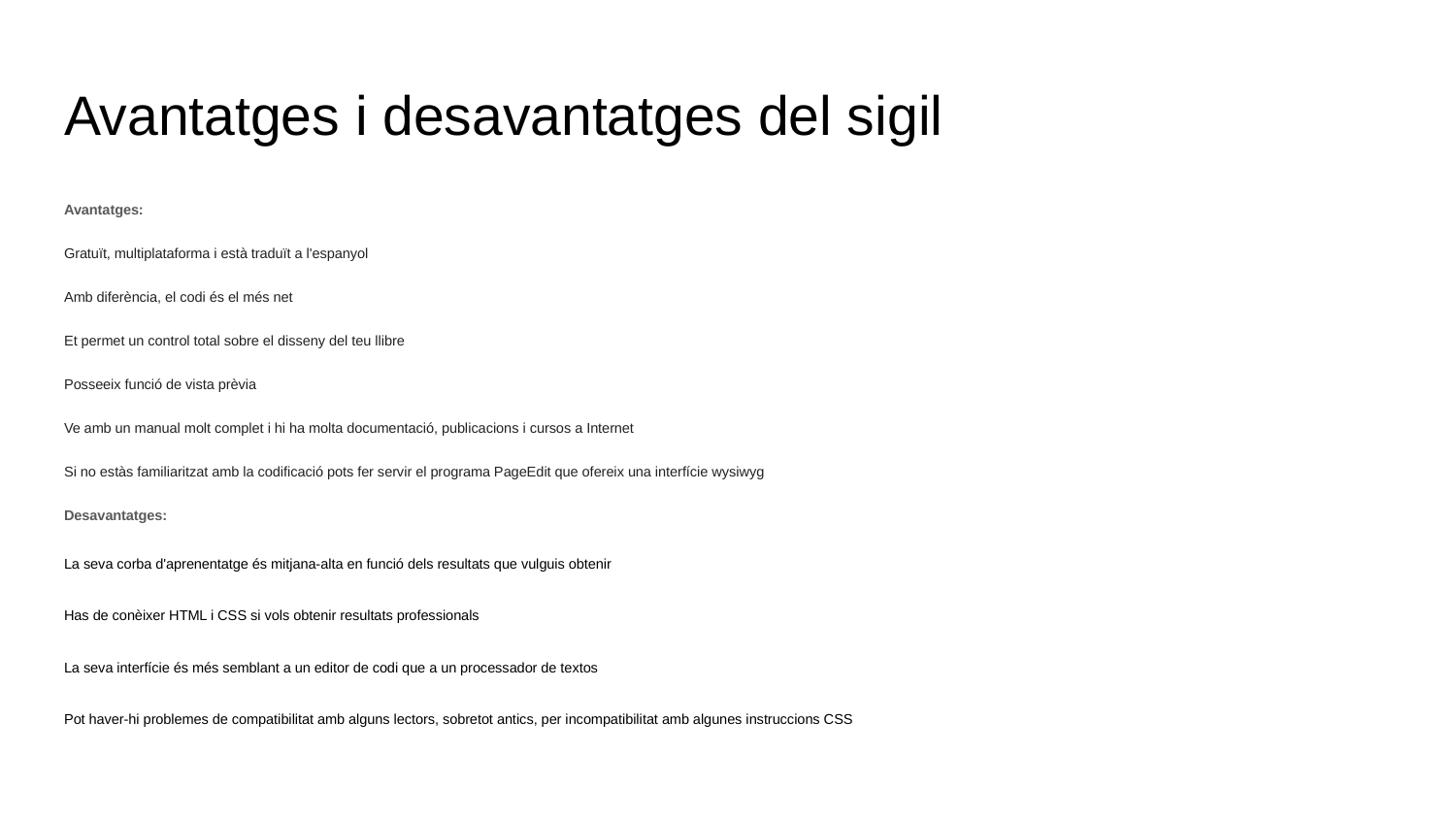

# Avantatges i desavantatges del sigil
Avantatges:
Gratuït, multiplataforma i està traduït a l'espanyol
Amb diferència, el codi és el més net
Et permet un control total sobre el disseny del teu llibre
Posseeix funció de vista prèvia
Ve amb un manual molt complet i hi ha molta documentació, publicacions i cursos a Internet
Si no estàs familiaritzat amb la codificació pots fer servir el programa PageEdit que ofereix una interfície wysiwyg
Desavantatges:
La seva corba d'aprenentatge és mitjana-alta en funció dels resultats que vulguis obtenir
Has de conèixer HTML i CSS si vols obtenir resultats professionals
La seva interfície és més semblant a un editor de codi que a un processador de textos
Pot haver-hi problemes de compatibilitat amb alguns lectors, sobretot antics, per incompatibilitat amb algunes instruccions CSS